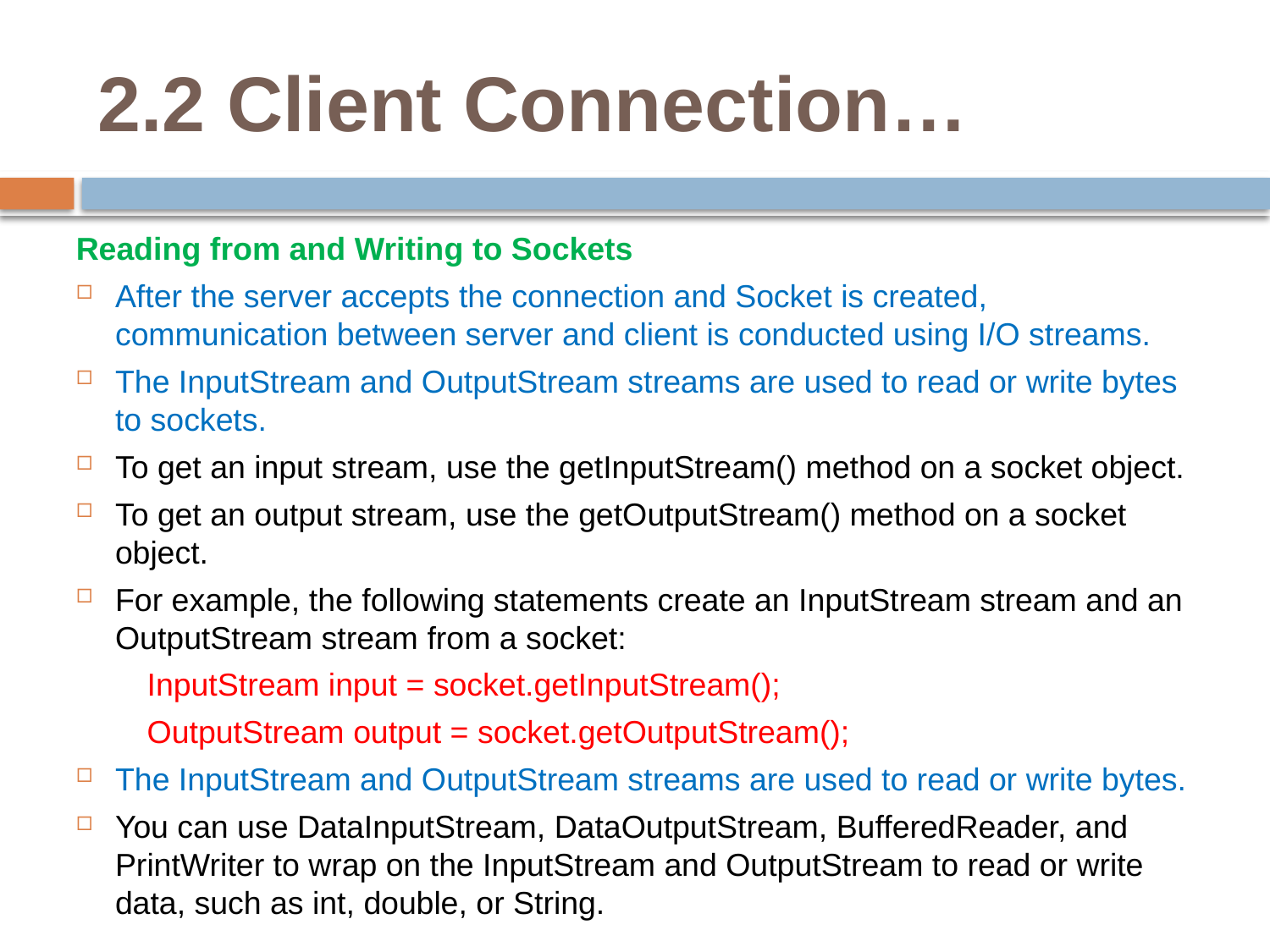

# 2.2 Client Connection…
Reading from and Writing to Sockets
After the server accepts the connection and Socket is created, communication between server and client is conducted using I/O streams.
The InputStream and OutputStream streams are used to read or write bytes to sockets.
To get an input stream, use the getInputStream() method on a socket object.
To get an output stream, use the getOutputStream() method on a socket object.
For example, the following statements create an InputStream stream and an OutputStream stream from a socket:
        InputStream input = socket.getInputStream();
        OutputStream output = socket.getOutputStream();
The InputStream and OutputStream streams are used to read or write bytes.
You can use DataInputStream, DataOutputStream, BufferedReader, and PrintWriter to wrap on the InputStream and OutputStream to read or write data, such as int, double, or String.